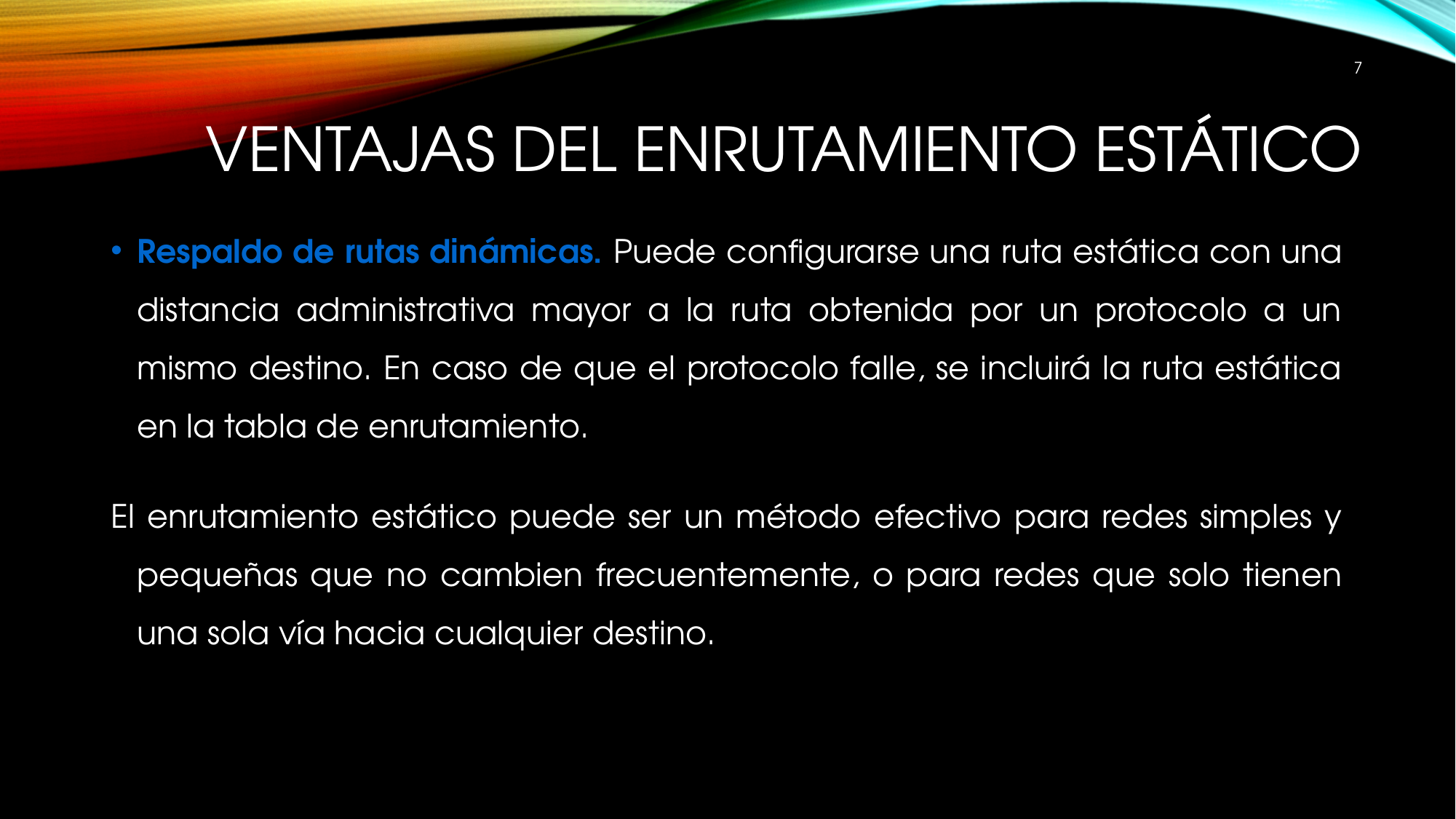

7
# Ventajas del enrutamiento estático
Respaldo de rutas dinámicas. Puede configurarse una ruta estática con una distancia administrativa mayor a la ruta obtenida por un protocolo a un mismo destino. En caso de que el protocolo falle, se incluirá la ruta estática en la tabla de enrutamiento.
El enrutamiento estático puede ser un método efectivo para redes simples y pequeñas que no cambien frecuentemente, o para redes que solo tienen una sola vía hacia cualquier destino.